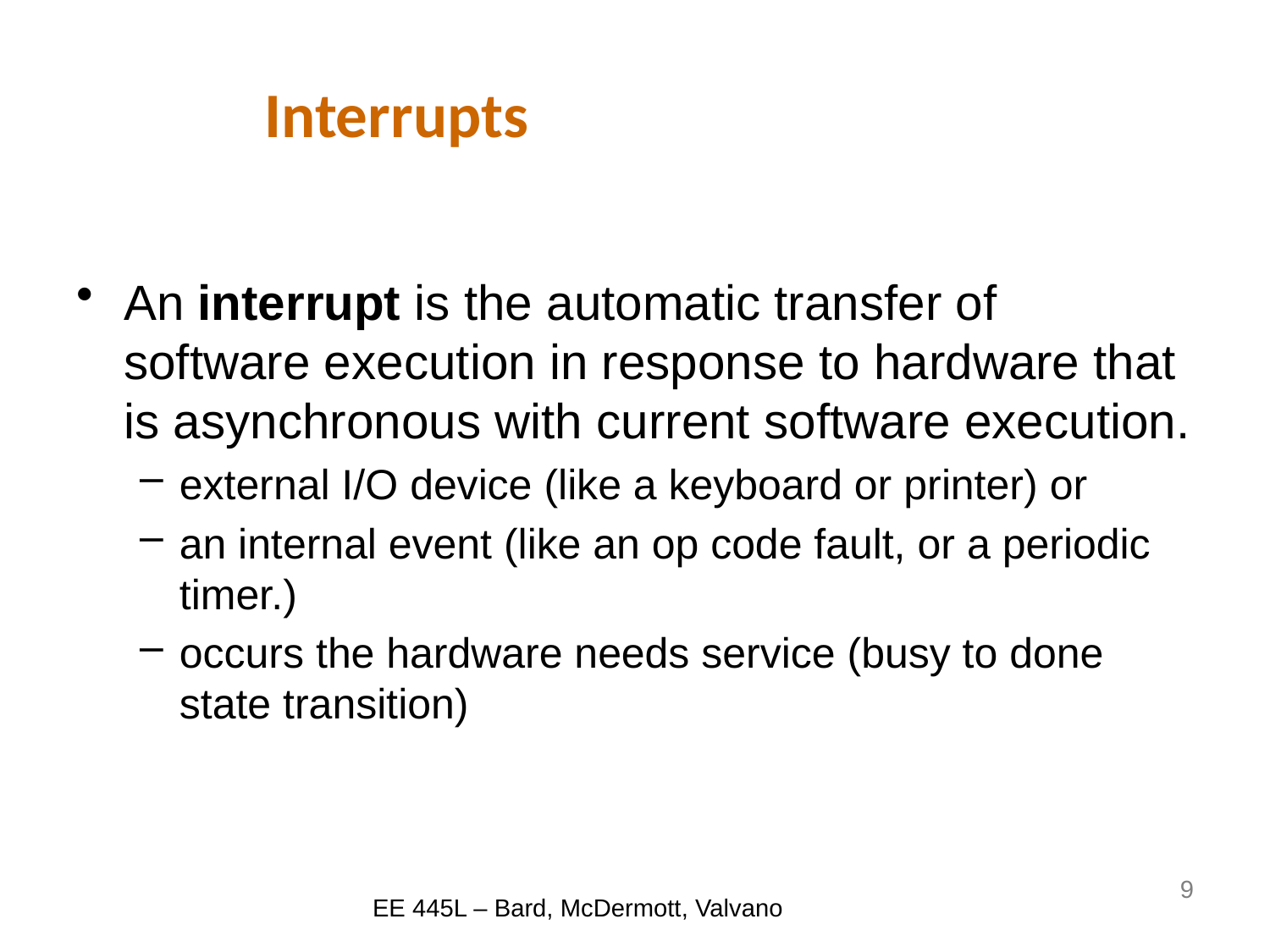

# Interrupts
An interrupt is the automatic transfer of software execution in response to hardware that is asynchronous with current software execution.
external I/O device (like a keyboard or printer) or
an internal event (like an op code fault, or a periodic timer.)
occurs the hardware needs service (busy to done state transition)
9
EE 445L – Bard, McDermott, Valvano